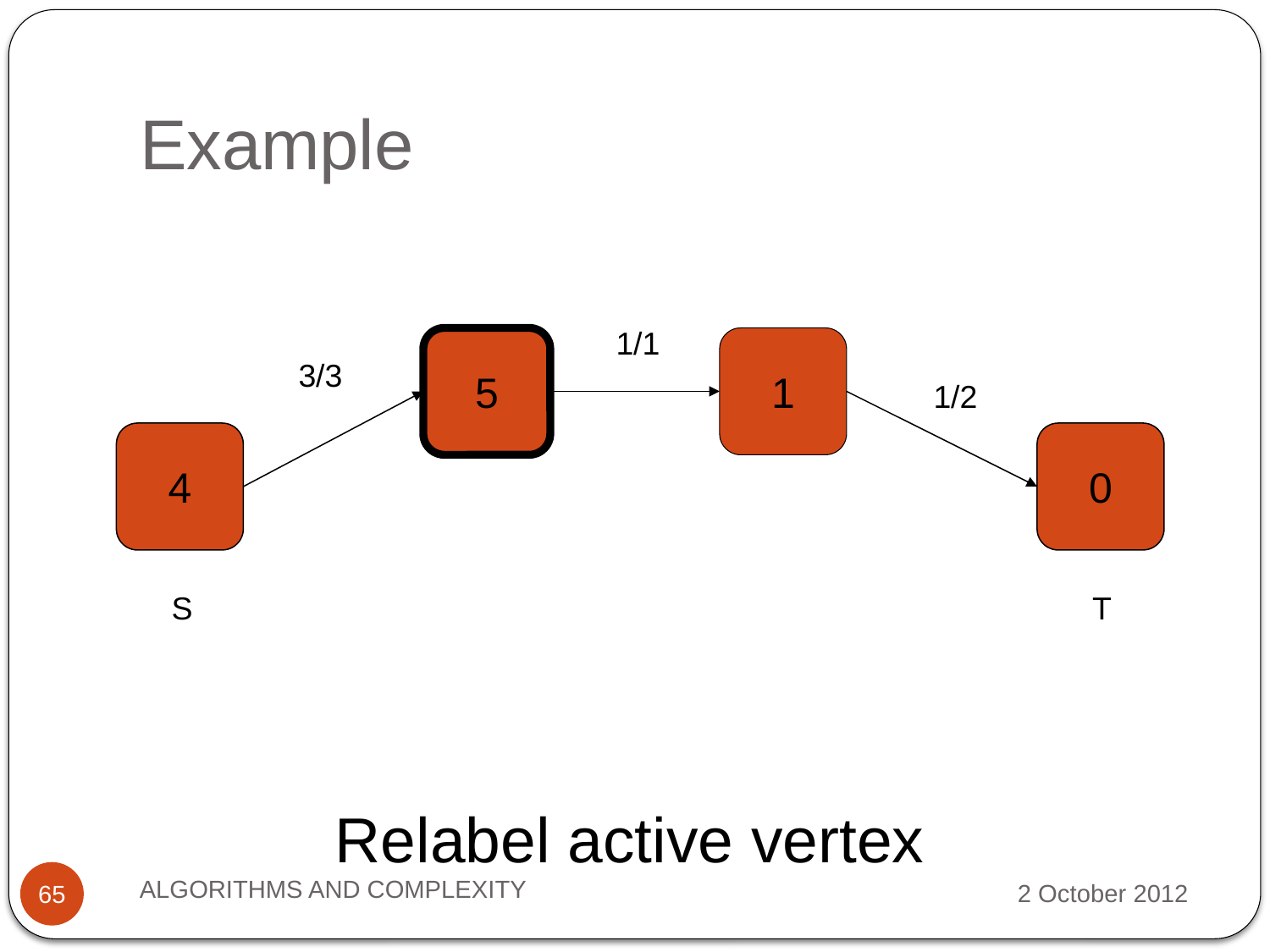

# Example
1/1
5
1
3/3
1/2
4
0
S
T
Relabel active vertex
ALGORITHMS AND COMPLEXITY
2 October 2012
65